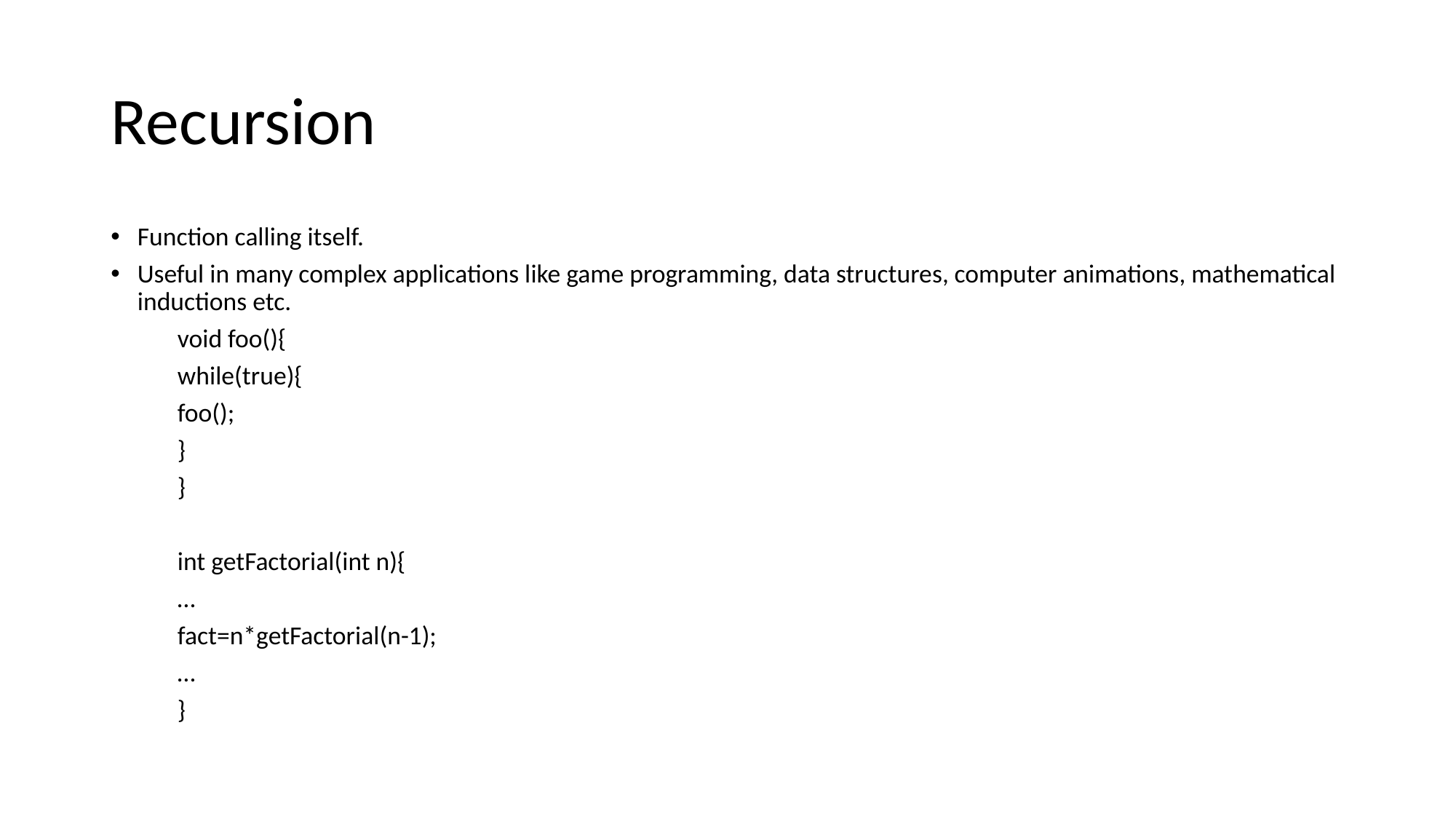

# Recursion
Function calling itself.
Useful in many complex applications like game programming, data structures, computer animations, mathematical inductions etc.
	void foo(){
		while(true){
			foo();
		}
	}

	int getFactorial(int n){
		…
		fact=n*getFactorial(n-1);
		…
	}